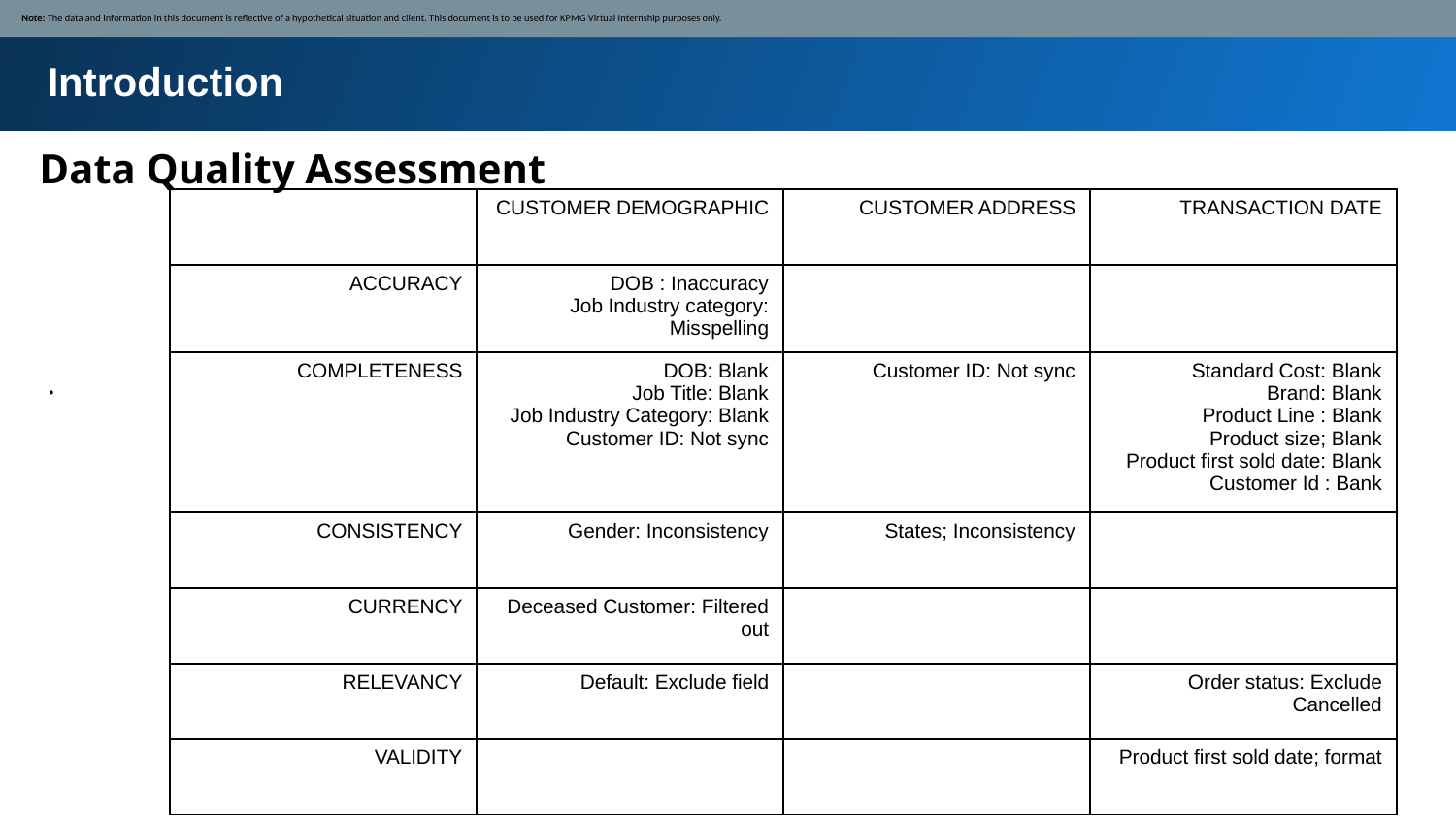

Note: The data and information in this document is reflective of a hypothetical situation and client. This document is to be used for KPMG Virtual Internship purposes only.
Introduction
Data Quality Assessment
|  | CUSTOMER DEMOGRAPHIC | CUSTOMER ADDRESS | TRANSACTION DATE |
| --- | --- | --- | --- |
| ACCURACY | DOB : Inaccuracy Job Industry category: Misspelling |  |  |
| COMPLETENESS | DOB: Blank Job Title: Blank Job Industry Category: Blank Customer ID: Not sync | Customer ID: Not sync | Standard Cost: Blank Brand: Blank Product Line : Blank Product size; Blank Product first sold date: Blank Customer Id : Bank |
| CONSISTENCY | Gender: Inconsistency | States; Inconsistency |  |
| CURRENCY | Deceased Customer: Filtered out |  |  |
| RELEVANCY | Default: Exclude field |  | Order status: Exclude Cancelled |
| VALIDITY |  |  | Product first sold date; format |
.